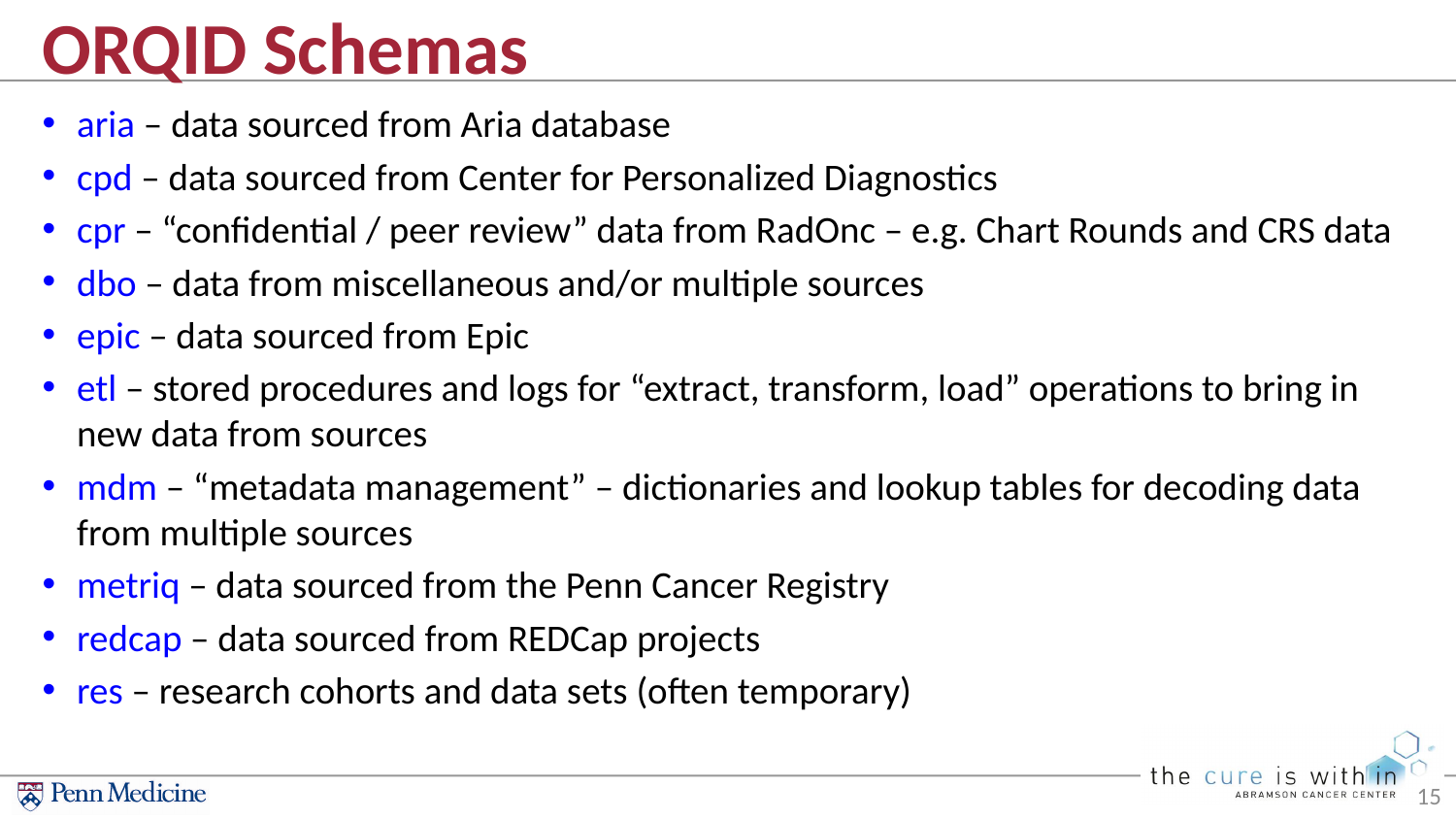

# ORQID Schemas
aria – data sourced from Aria database
cpd – data sourced from Center for Personalized Diagnostics
cpr – “confidential / peer review” data from RadOnc – e.g. Chart Rounds and CRS data
dbo – data from miscellaneous and/or multiple sources
epic – data sourced from Epic
etl – stored procedures and logs for “extract, transform, load” operations to bring in new data from sources
mdm – “metadata management” – dictionaries and lookup tables for decoding data from multiple sources
metriq – data sourced from the Penn Cancer Registry
redcap – data sourced from REDCap projects
res – research cohorts and data sets (often temporary)
15